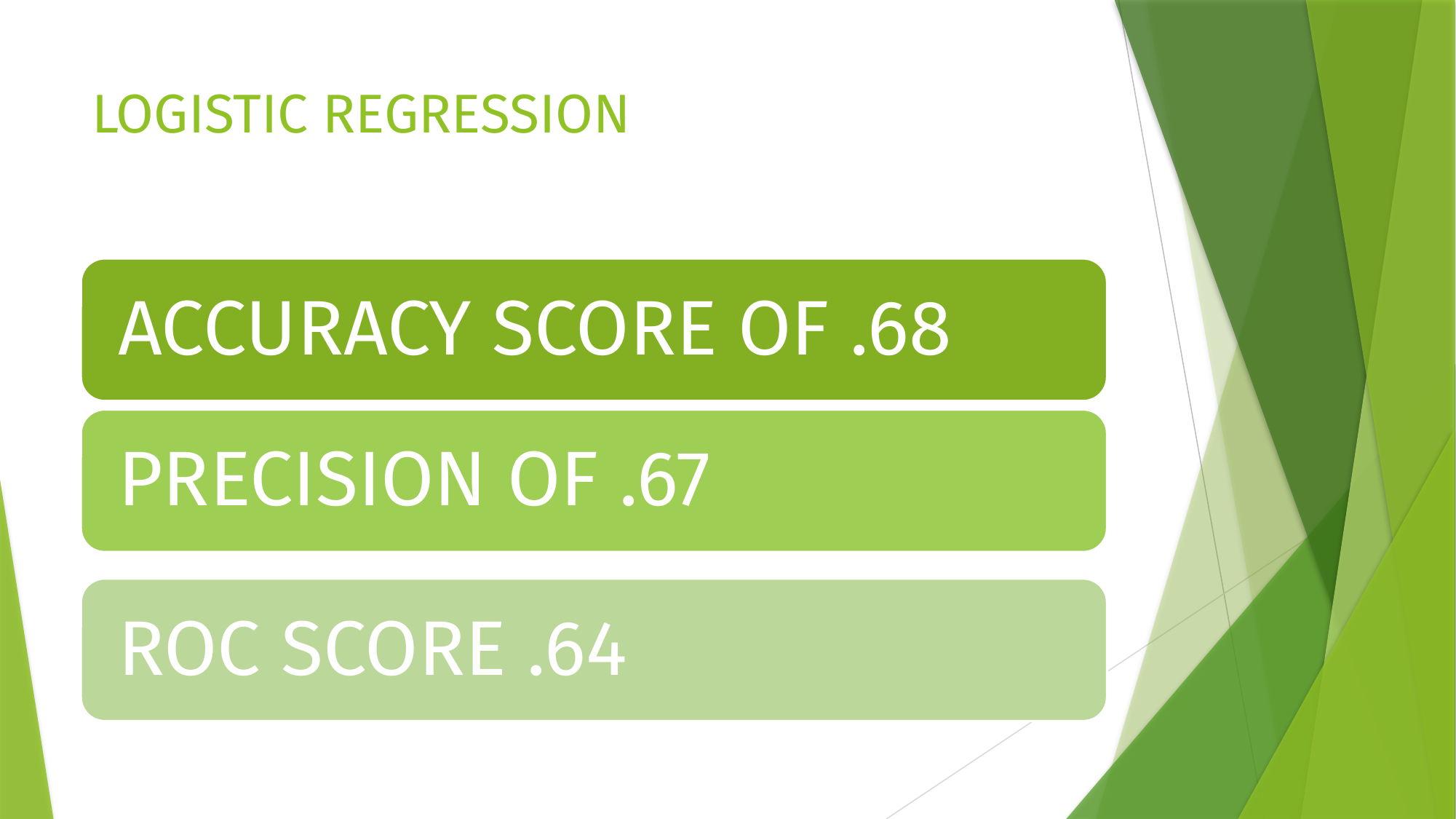

# LOGISTIC REGRESSION
ACCURACY SCORE OF .68
PRECISION OF .67
ROC SCORE .64